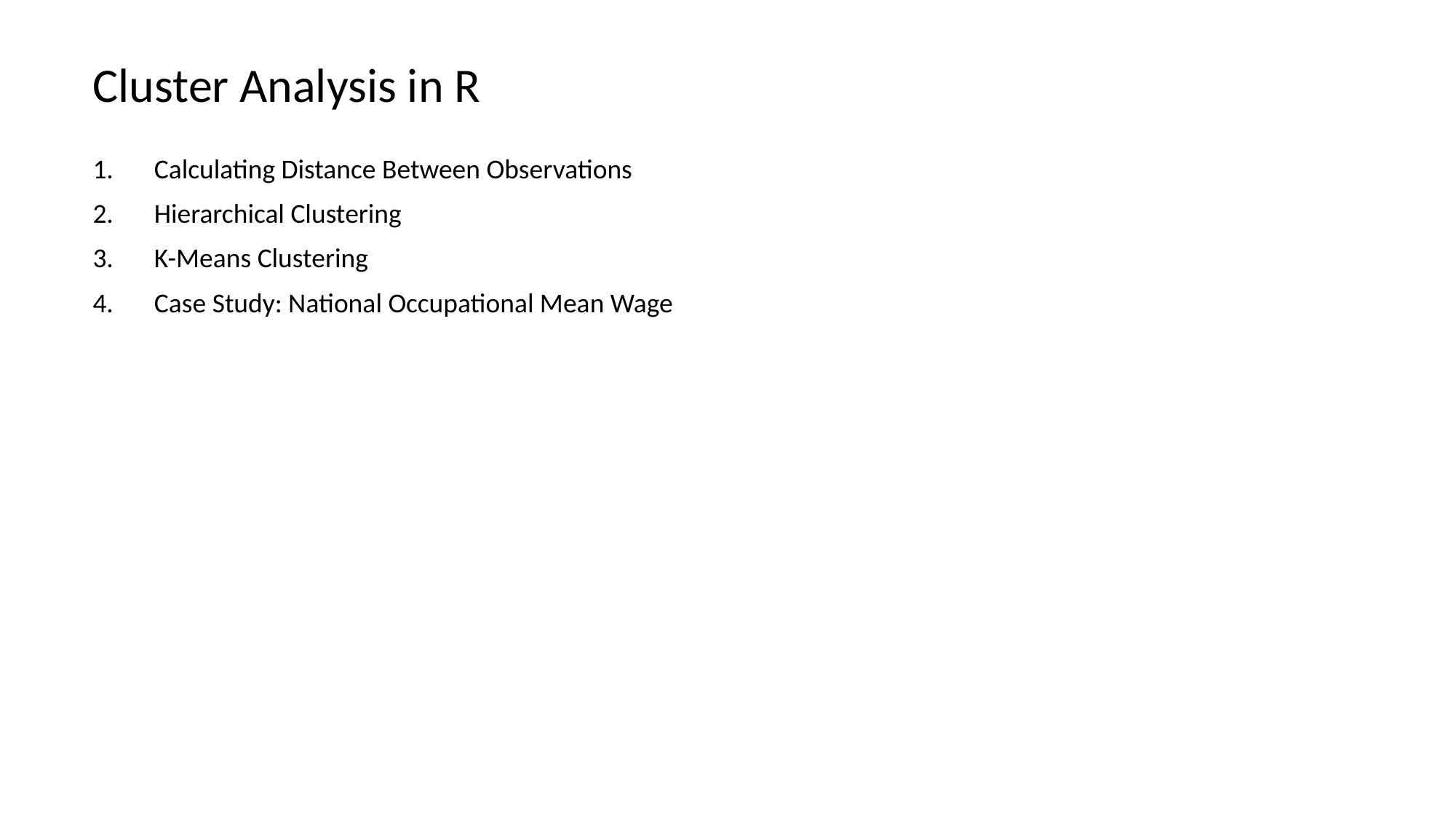

# Cluster Analysis in R
Calculating Distance Between Observations
Hierarchical Clustering
K-Means Clustering
Case Study: National Occupational Mean Wage